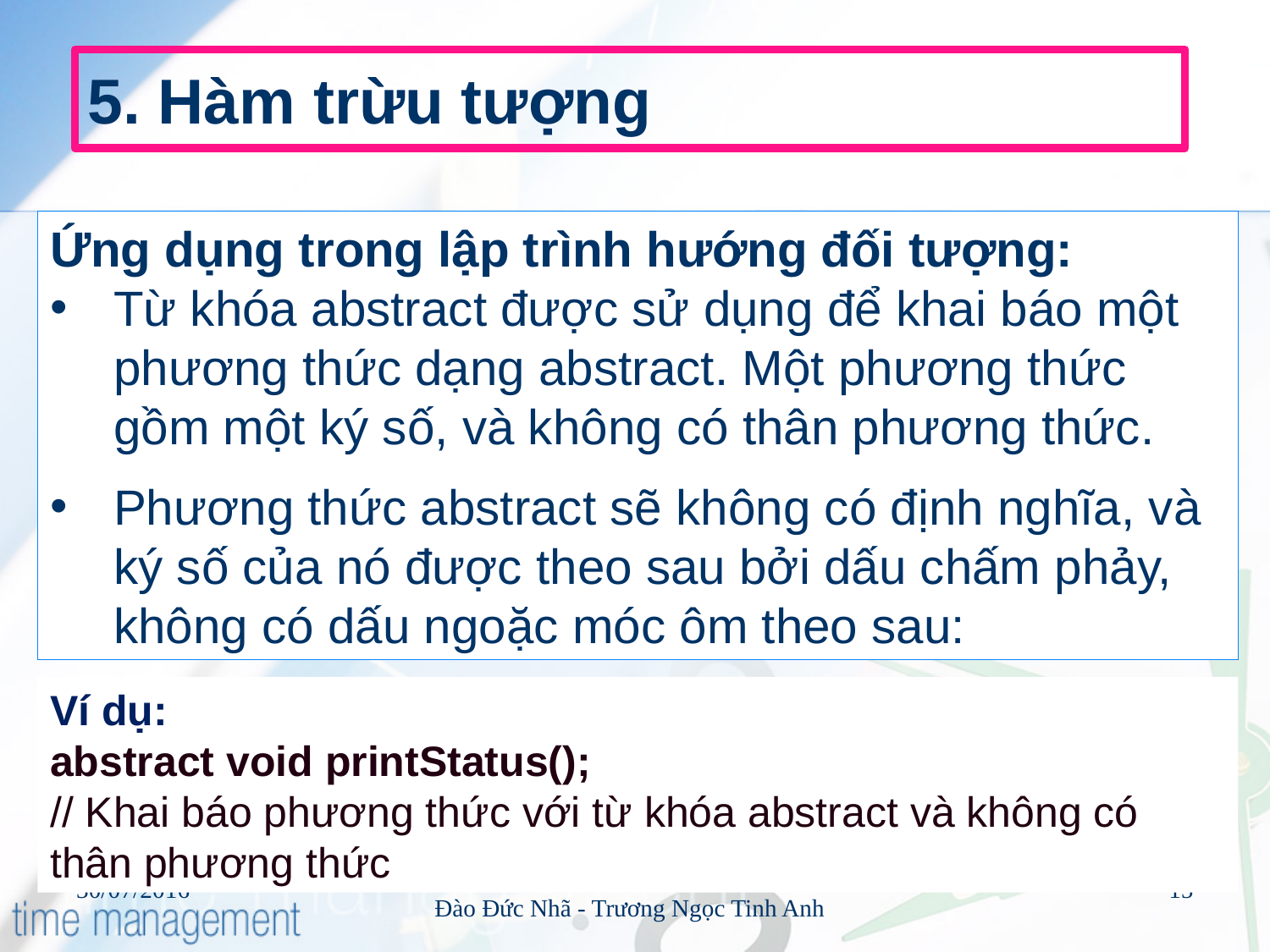

# 5. Hàm trừu tượng
Ứng dụng trong lập trình hướng đối tượng:
Từ khóa abstract được sử dụng để khai báo một phương thức dạng abstract. Một phương thức gồm một ký số, và không có thân phương thức.
Phương thức abstract sẽ không có định nghĩa, và ký số của nó được theo sau bởi dấu chấm phảy, không có dấu ngoặc móc ôm theo sau:
Ví dụ:
abstract void printStatus();
// Khai báo phương thức với từ khóa abstract và không có thân phương thức
30/07/2016
15
Đào Đức Nhã - Trương Ngọc Tinh Anh